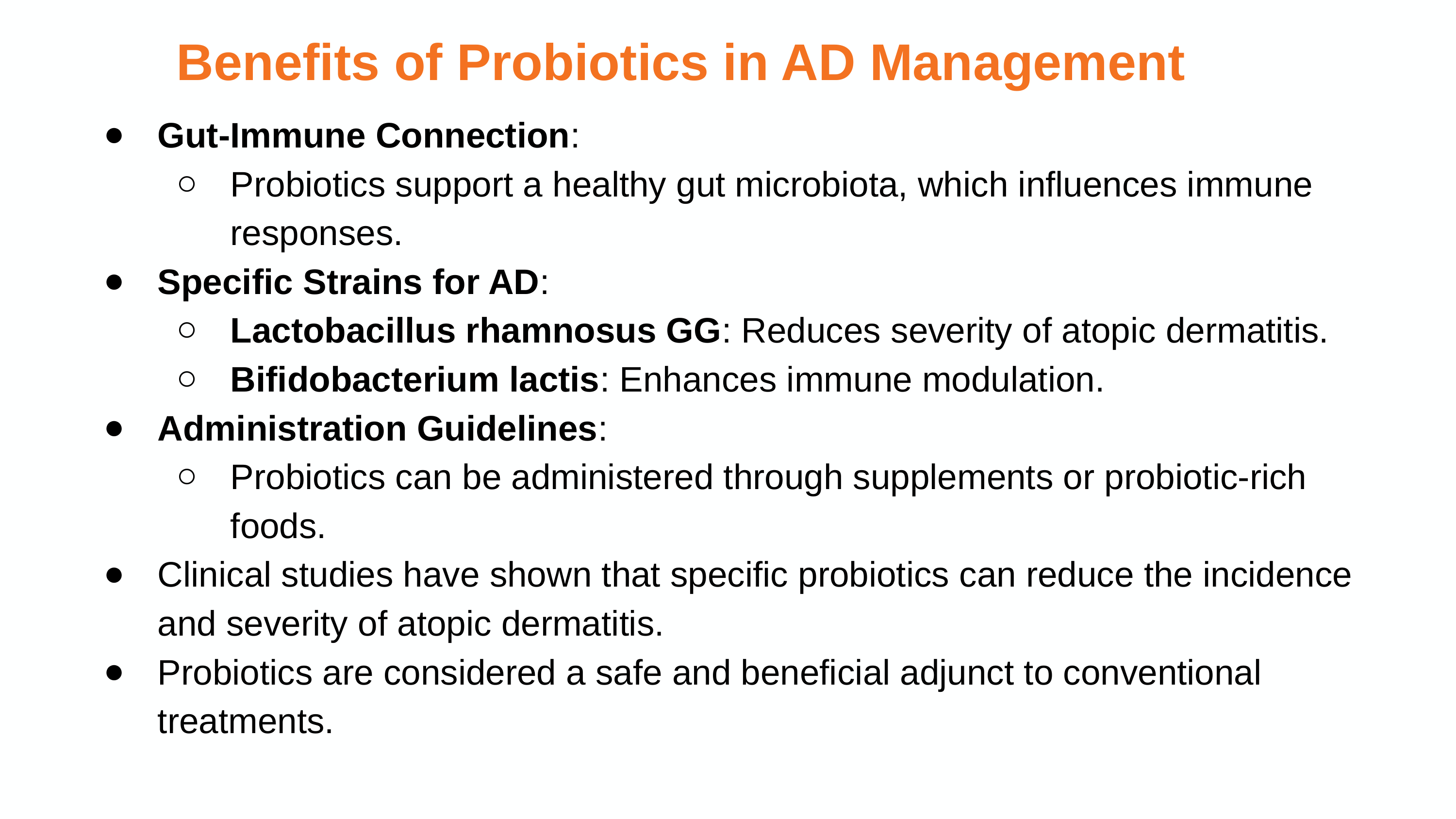

Benefits of Probiotics in AD Management

Gut-Immune Connection:
Probiotics support a healthy gut microbiota, which influences immune responses.
Specific Strains for AD:
Lactobacillus rhamnosus GG: Reduces severity of atopic dermatitis.
Bifidobacterium lactis: Enhances immune modulation.
Administration Guidelines:
Probiotics can be administered through supplements or probiotic-rich foods.
Clinical studies have shown that specific probiotics can reduce the incidence and severity of atopic dermatitis.
Probiotics are considered a safe and beneficial adjunct to conventional treatments.